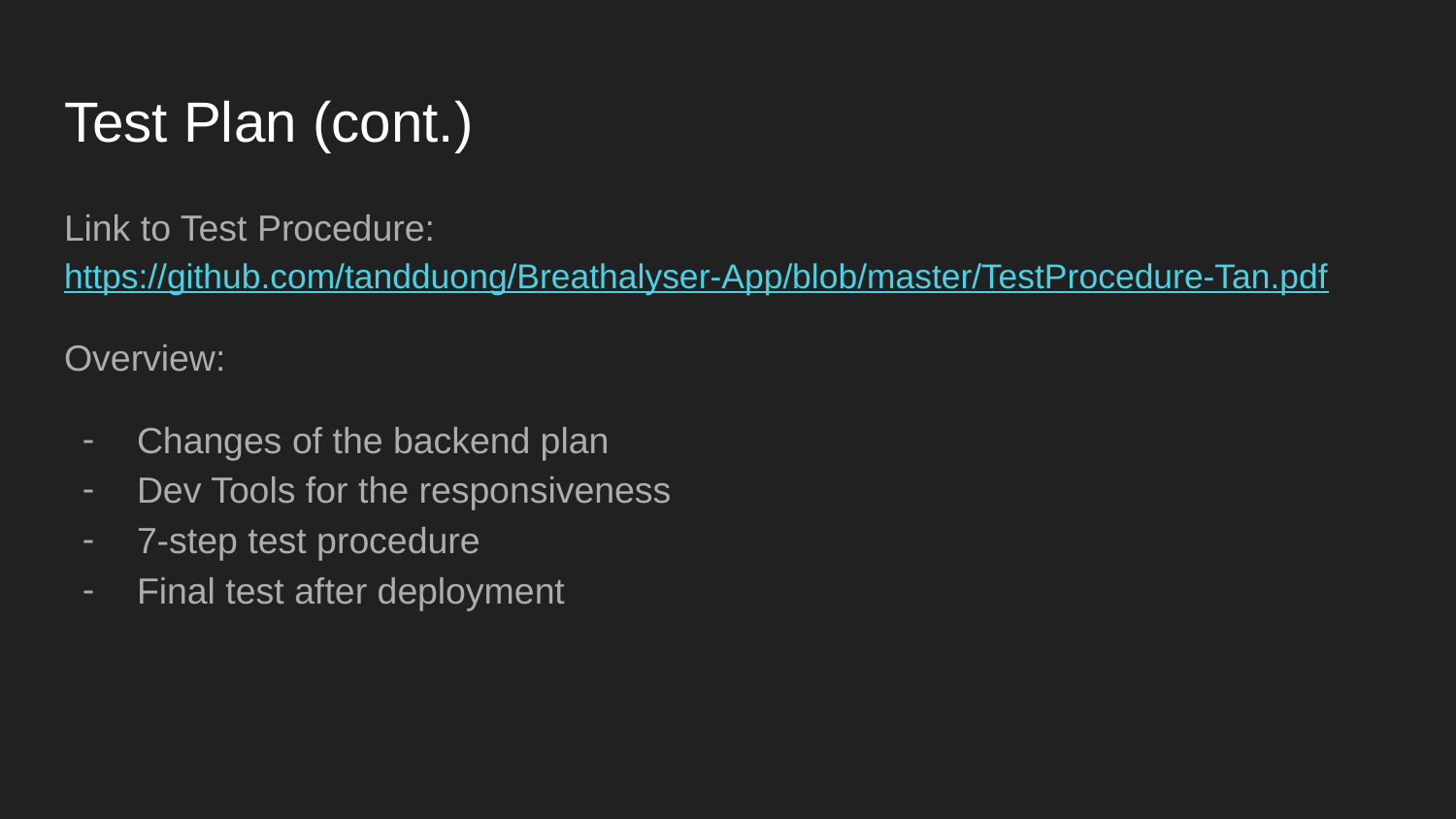

# Test Plan (cont.)
Link to Test Procedure: https://github.com/tandduong/Breathalyser-App/blob/master/TestProcedure-Tan.pdf
Overview:
Changes of the backend plan
Dev Tools for the responsiveness
7-step test procedure
Final test after deployment